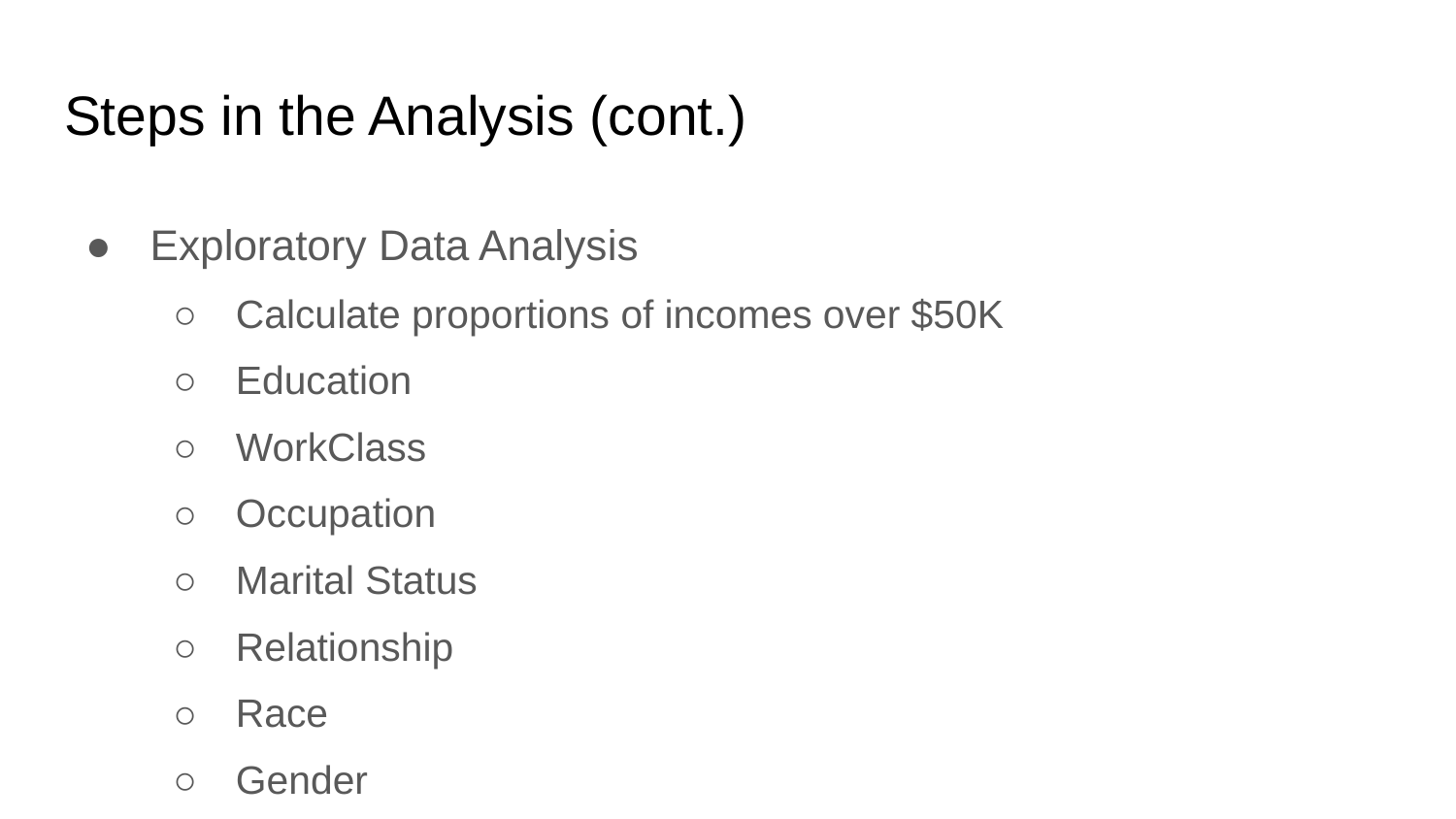

# Steps in the Analysis (cont.)
Exploratory Data Analysis
Calculate proportions of incomes over $50K
Education
WorkClass
Occupation
Marital Status
Relationship
Race
Gender